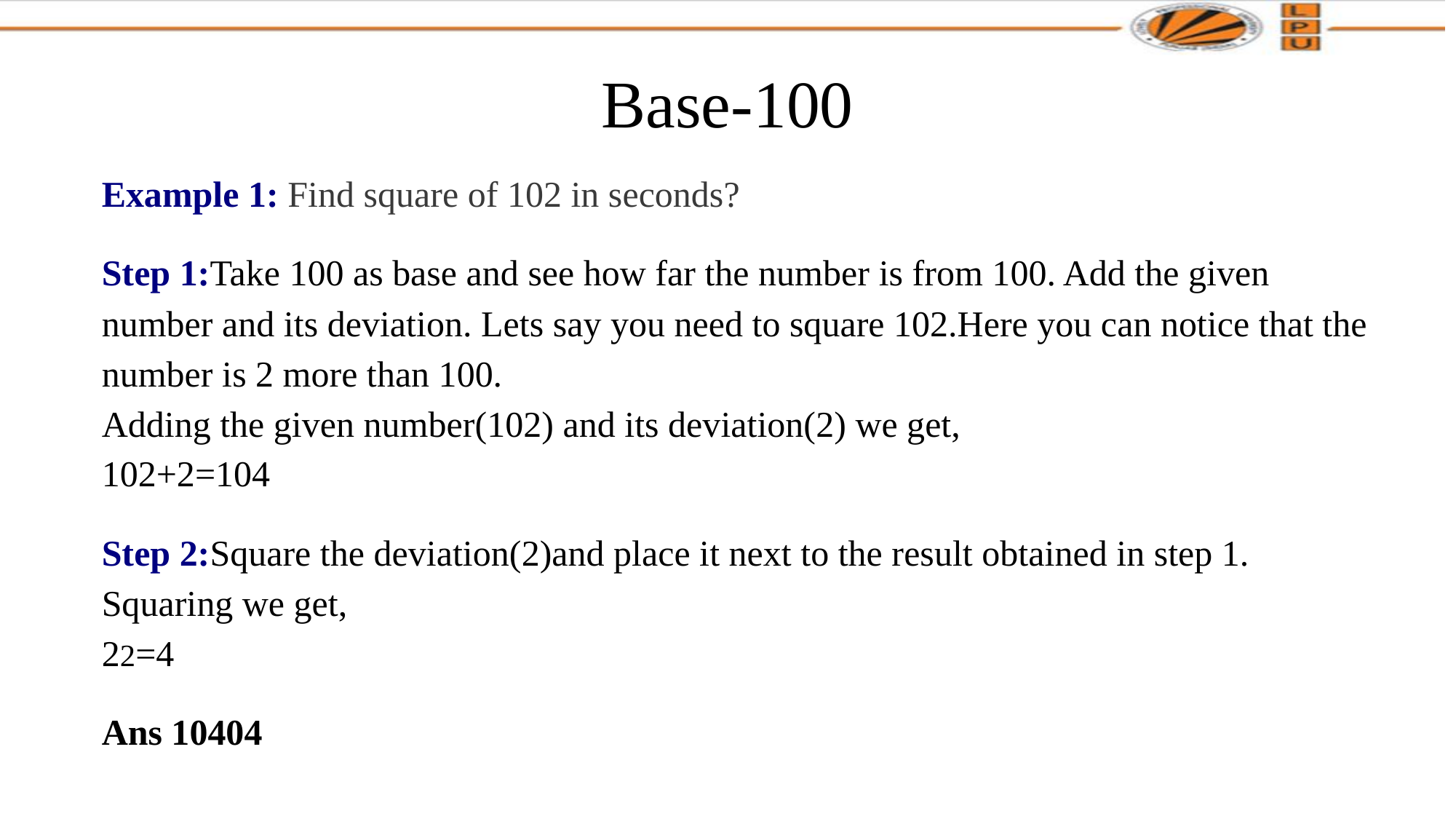

# Base-100
Example 1: Find square of 102 in seconds?
Step 1:Take 100 as base and see how far the number is from 100. Add the given number and its deviation. Lets say you need to square 102.Here you can notice that the number is 2 more than 100.
Adding the given number(102) and its deviation(2) we get,
102+2=104
Step 2:Square the deviation(2)and place it next to the result obtained in step 1.
Squaring we get,
22=4
Ans 10404